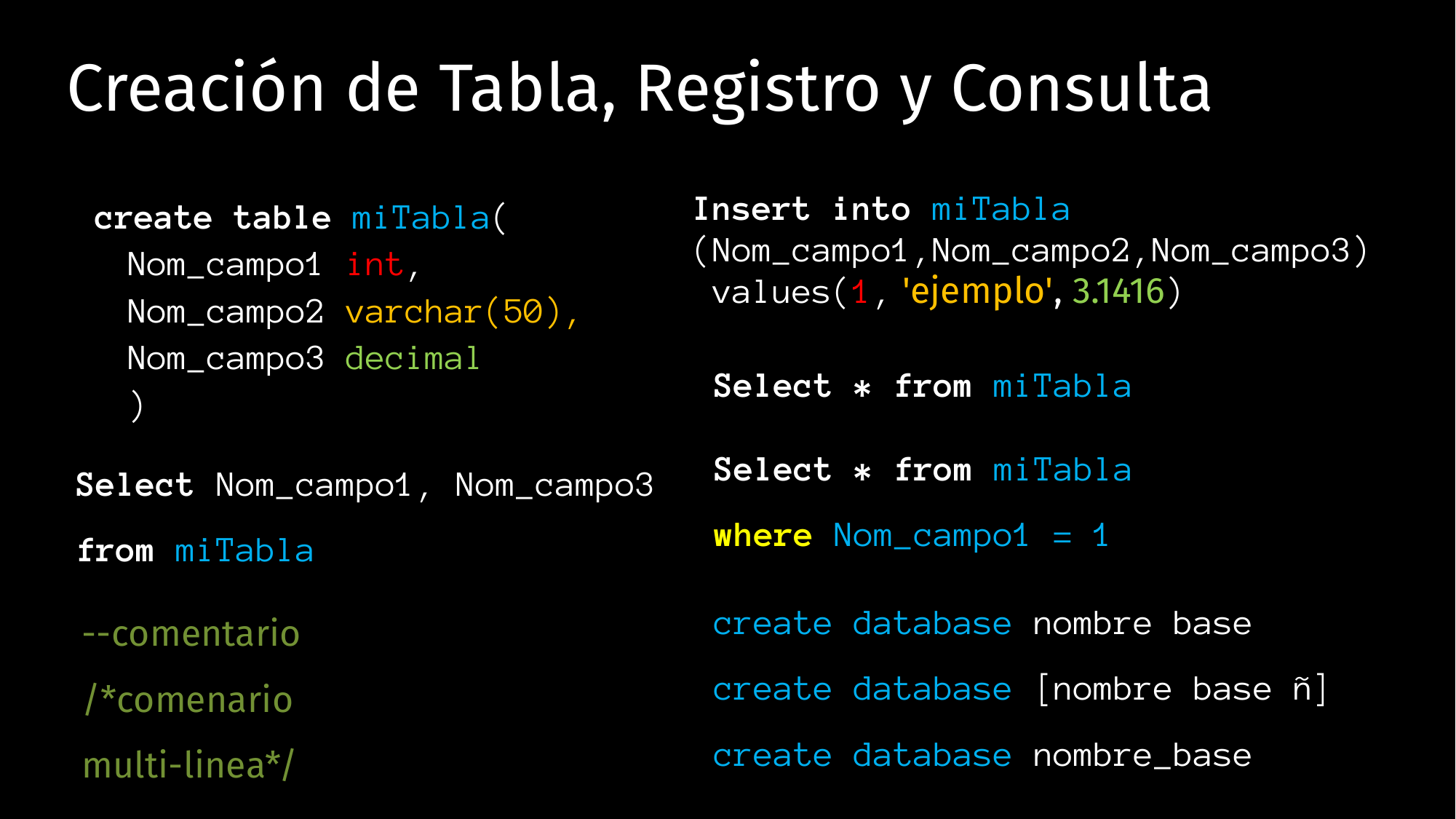

Creación de Tabla, Registro y Consulta
Insert into miTabla (Nom_campo1,Nom_campo2,Nom_campo3)     values(1, 'ejemplo', 3.1416)
create table miTabla(
Nom_campo1 int,
Nom_campo2 varchar(50),
Nom_campo3 decimal
)
Select * from miTabla
Select * from miTabla
where Nom_campo1 = 1
Select Nom_campo1, Nom_campo3
from miTabla
create database nombre base
create database [nombre base ñ]
create database nombre_base
--comentario
/*comenario
multi-linea*/